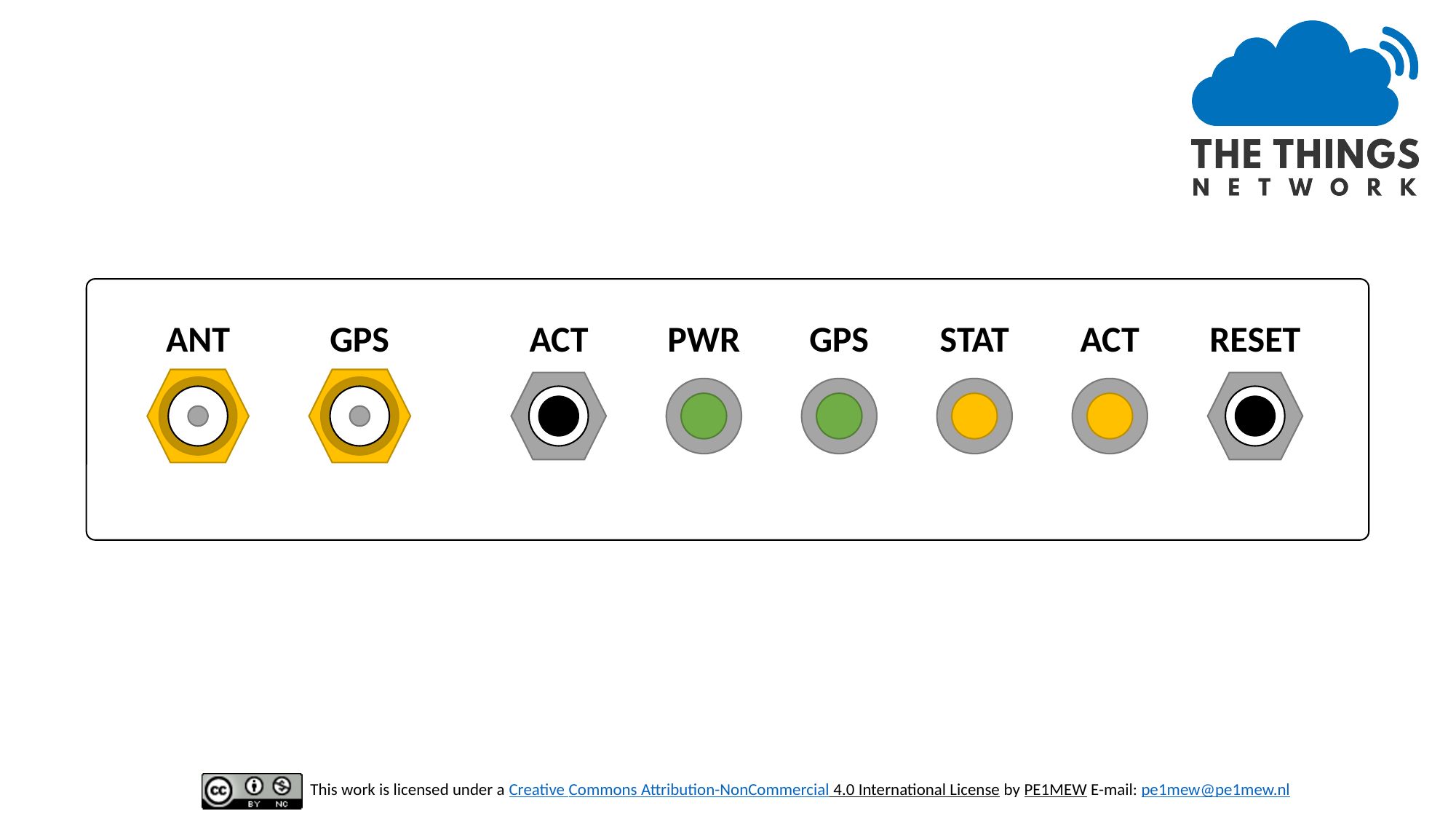

ANT
GPS
ACT
PWR
GPS
STAT
ACT
RESET